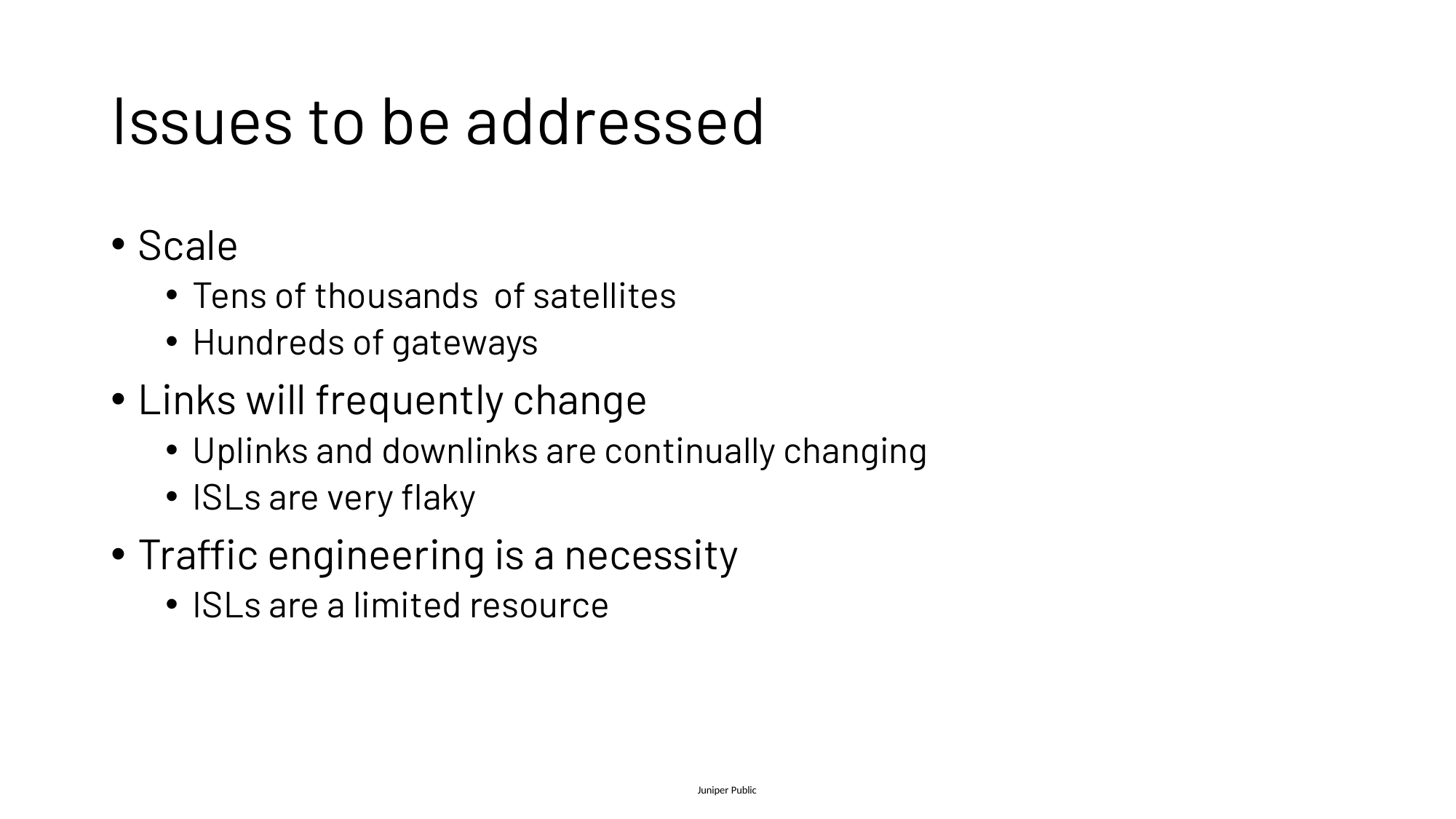

# Issues to be addressed
Scale
Tens of thousands  of satellites
Hundreds of gateways
Links will frequently change
Uplinks and downlinks are continually changing
ISLs are very flaky
Traffic engineering is a necessity
ISLs are a limited resource